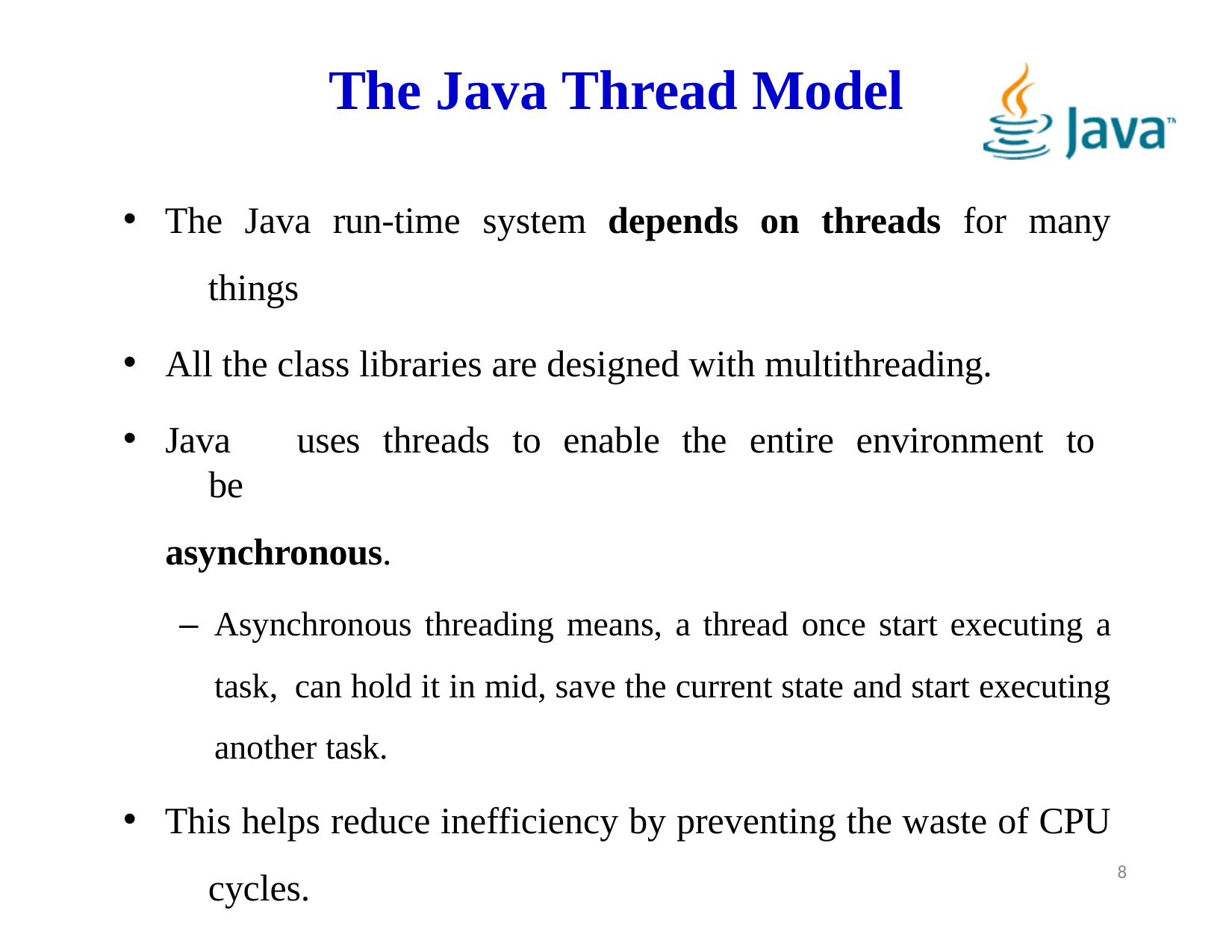

# The Java Thread Model
The  Java  run-time  system  depends  on  threads  for  many 	things
All the class libraries are designed with multithreading.
Java	uses	threads	to	enable	the	entire	environment	to	be
asynchronous.
– Asynchronous threading means, a thread once start executing a task, can hold it in mid, save the current state and start executing another task.
This helps reduce inefficiency by preventing the waste of CPU 	cycles.
8